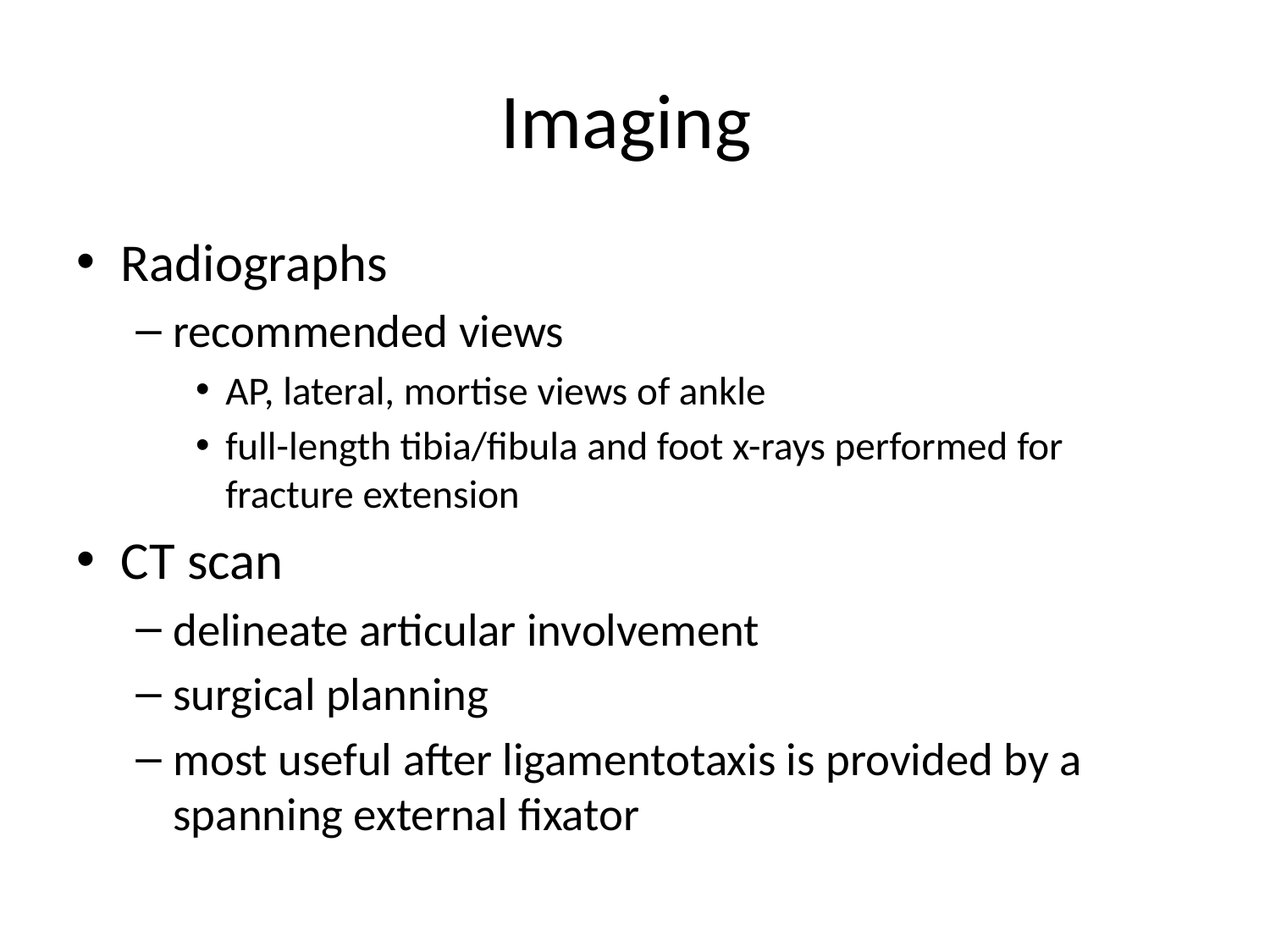

# Imaging
Radiographs
recommended views
AP, lateral, mortise views of ankle
full-length tibia/fibula and foot x-rays performed for fracture extension
CT scan
delineate articular involvement
surgical planning
most useful after ligamentotaxis is provided by a spanning external fixator